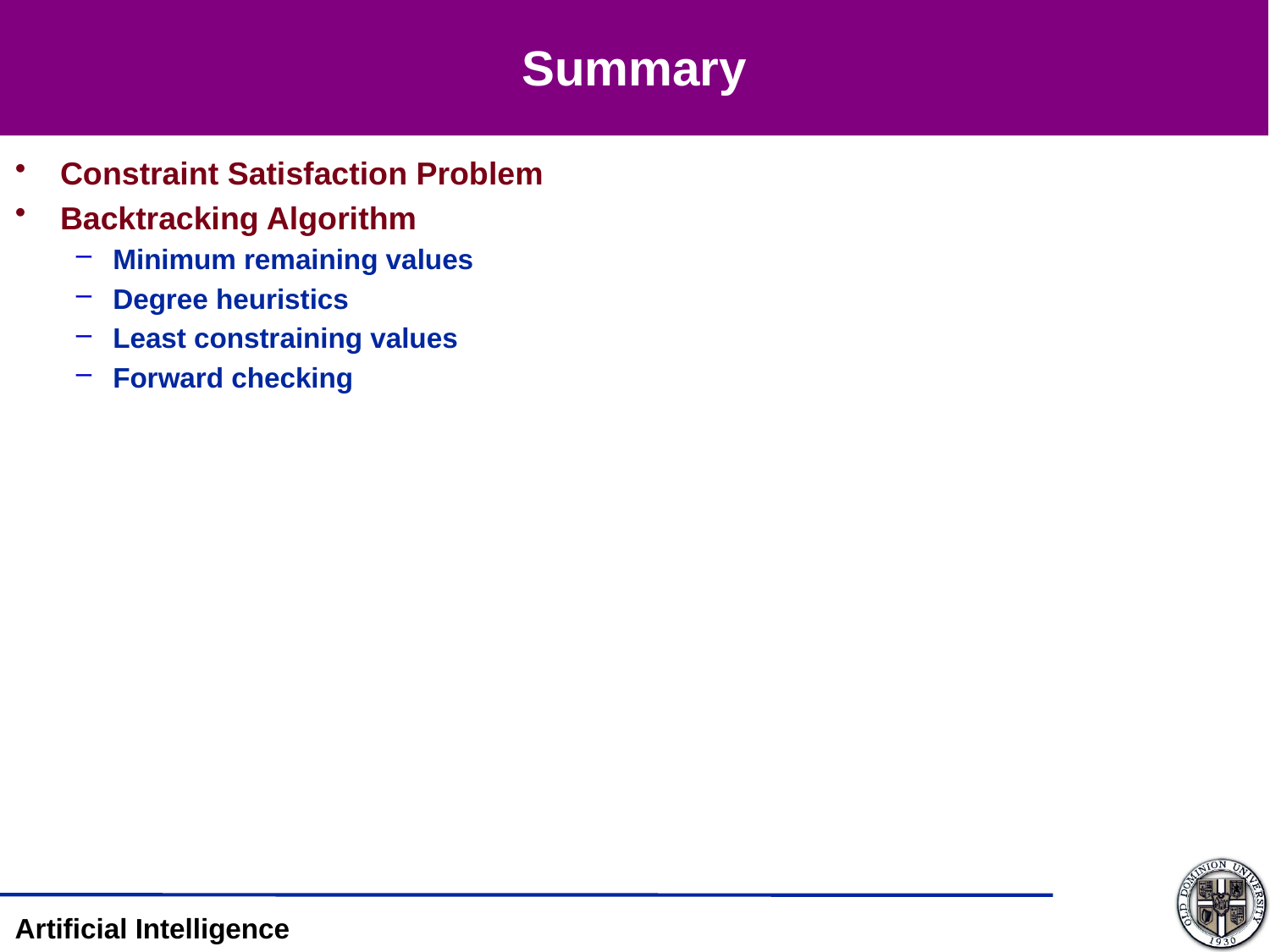

# Summary
Constraint Satisfaction Problem
Backtracking Algorithm
Minimum remaining values
Degree heuristics
Least constraining values
Forward checking